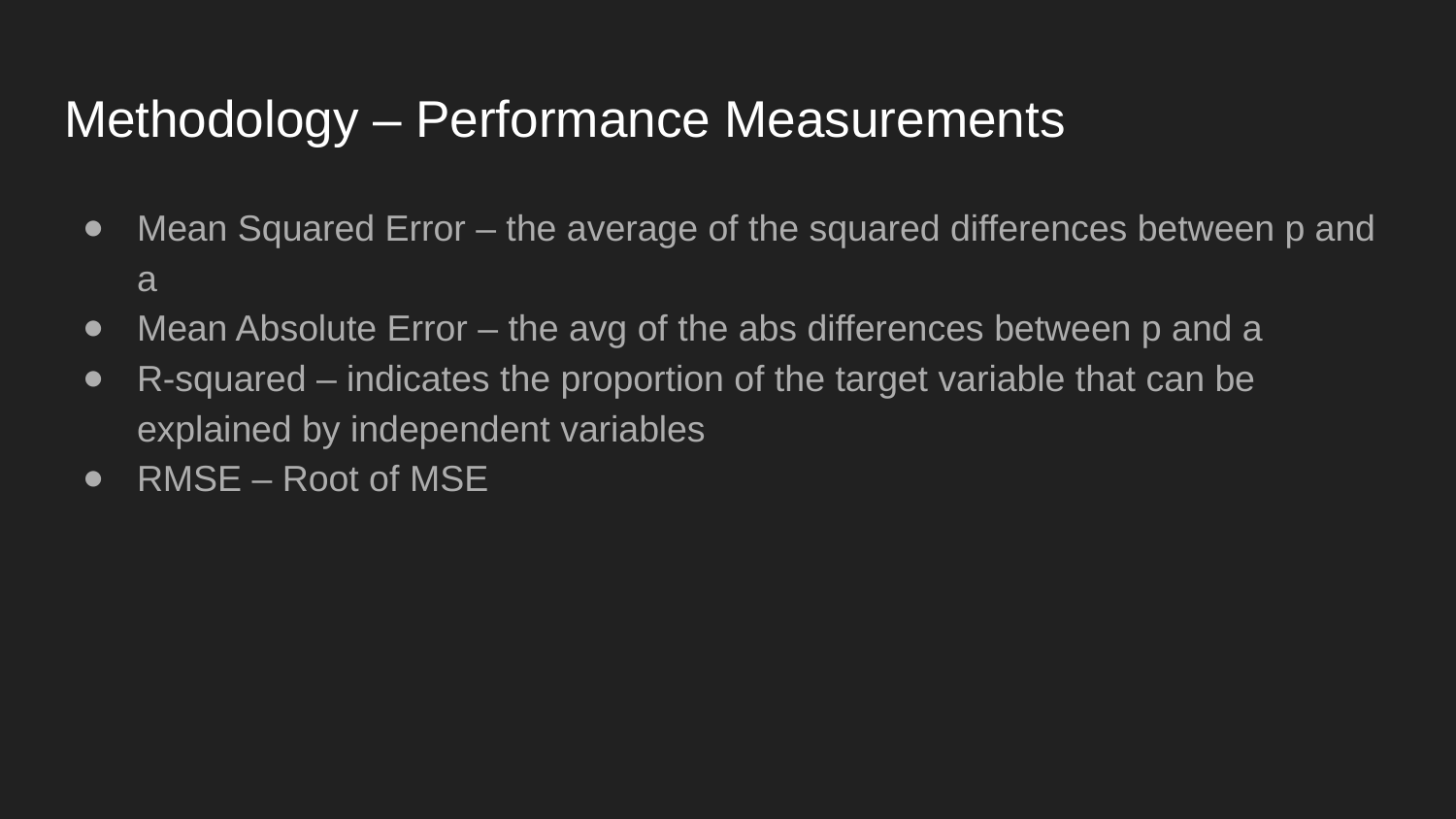

# Methodology – Performance Measurements
Mean Squared Error – the average of the squared differences between p and a
Mean Absolute Error – the avg of the abs differences between p and a
R-squared – indicates the proportion of the target variable that can be explained by independent variables
RMSE – Root of MSE